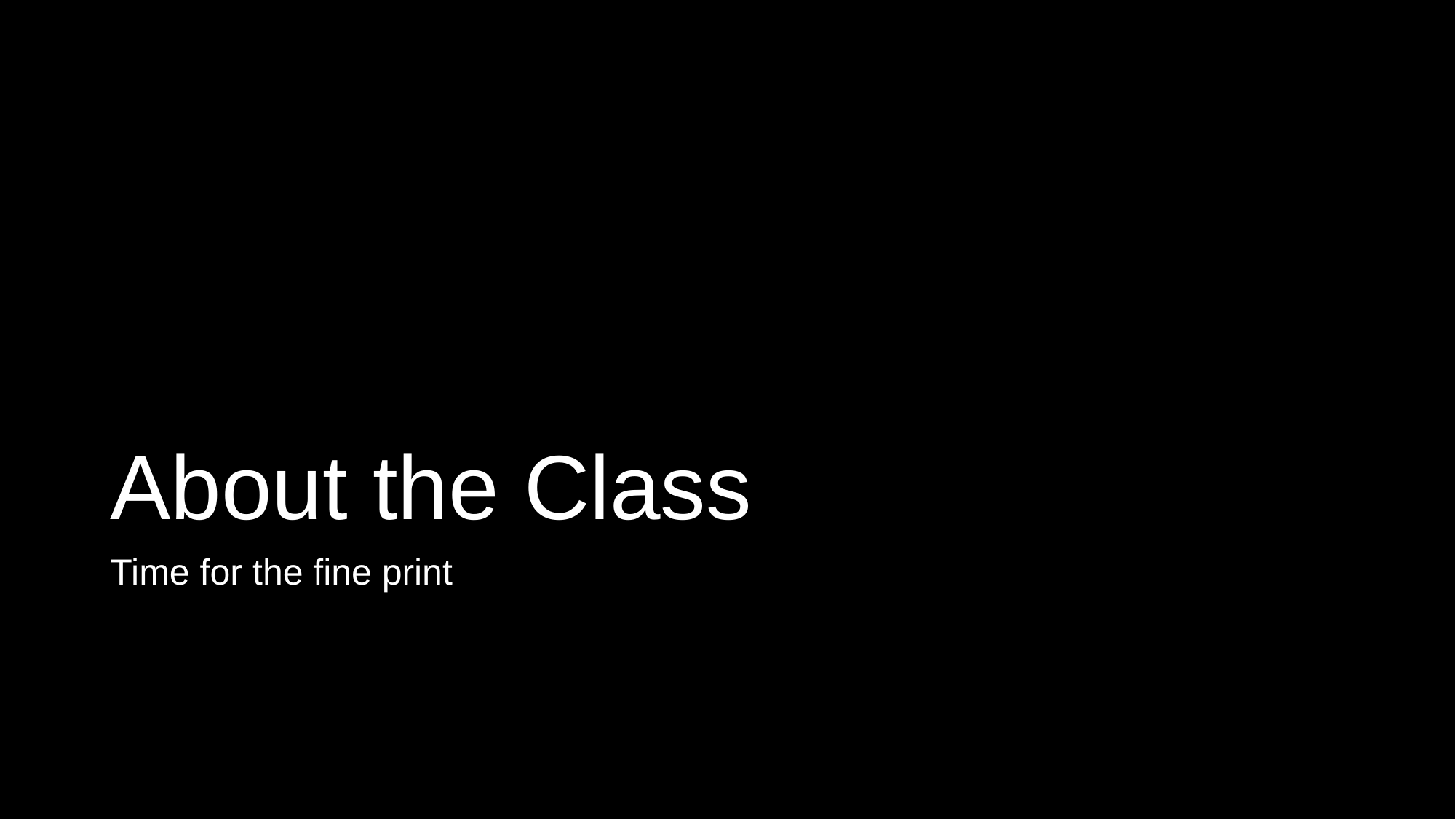

# About the Class
Time for the fine print